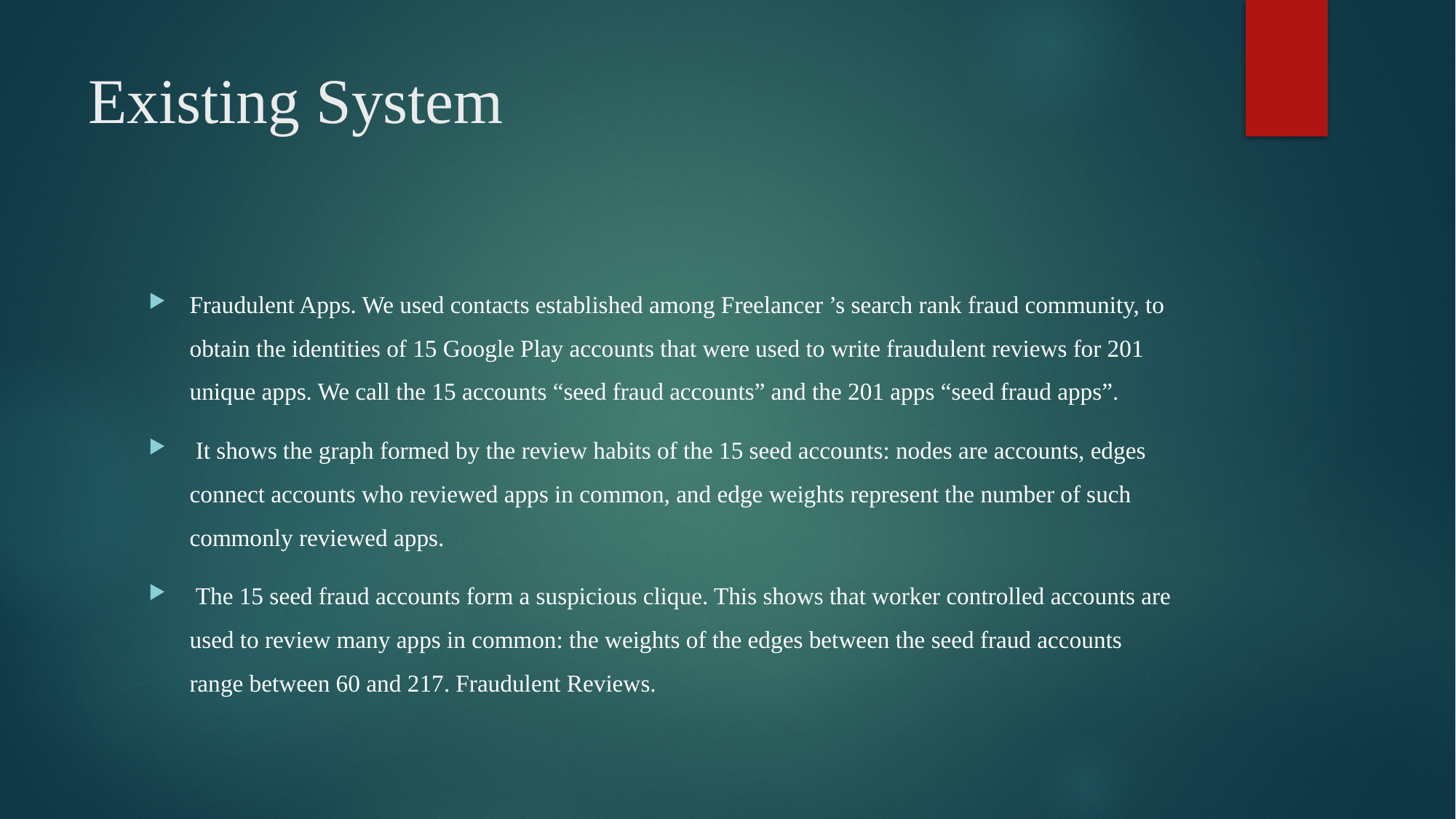

# Existing System
Fraudulent Apps. We used contacts established among Freelancer ’s search rank fraud community, to obtain the identities of 15 Google Play accounts that were used to write fraudulent reviews for 201 unique apps. We call the 15 accounts “seed fraud accounts” and the 201 apps “seed fraud apps”.
 It shows the graph formed by the review habits of the 15 seed accounts: nodes are accounts, edges connect accounts who reviewed apps in common, and edge weights represent the number of such commonly reviewed apps.
 The 15 seed fraud accounts form a suspicious clique. This shows that worker controlled accounts are used to review many apps in common: the weights of the edges between the seed fraud accounts range between 60 and 217. Fraudulent Reviews.